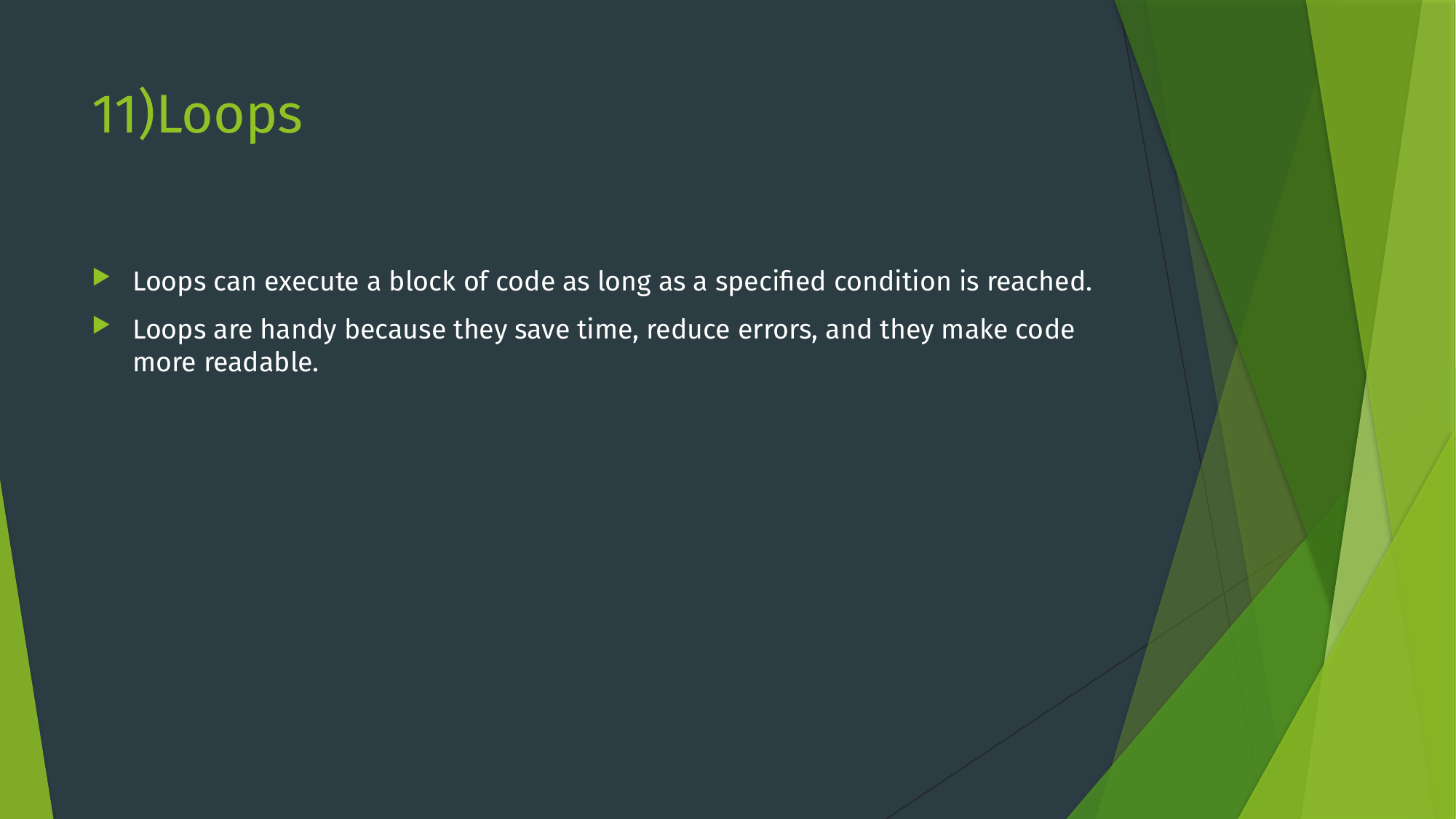

# 11)Loops
Loops can execute a block of code as long as a specified condition is reached.
Loops are handy because they save time, reduce errors, and they make code more readable.